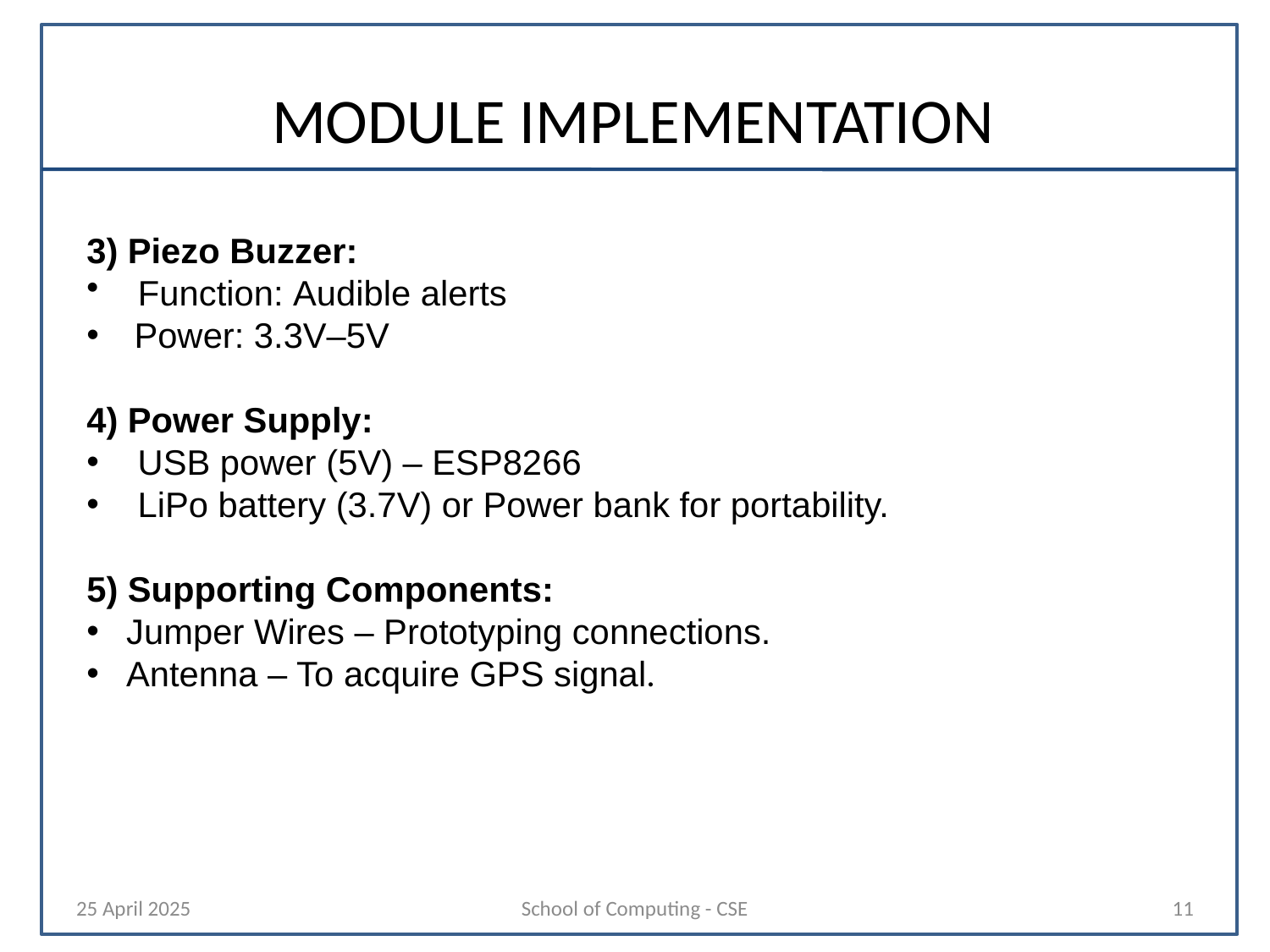

MODULE IMPLEMENTATION

3) Piezo Buzzer:
    Function: Audible alerts
Power: 3.3V–5V

4) Power Supply:
    USB power (5V) – ESP8266
    LiPo battery (3.7V) or Power bank for portability.

5) Supporting Components:
Jumper Wires – Prototyping connections.
Antenna – To acquire GPS signal.

25 April 2025
School of Computing - CSE
11